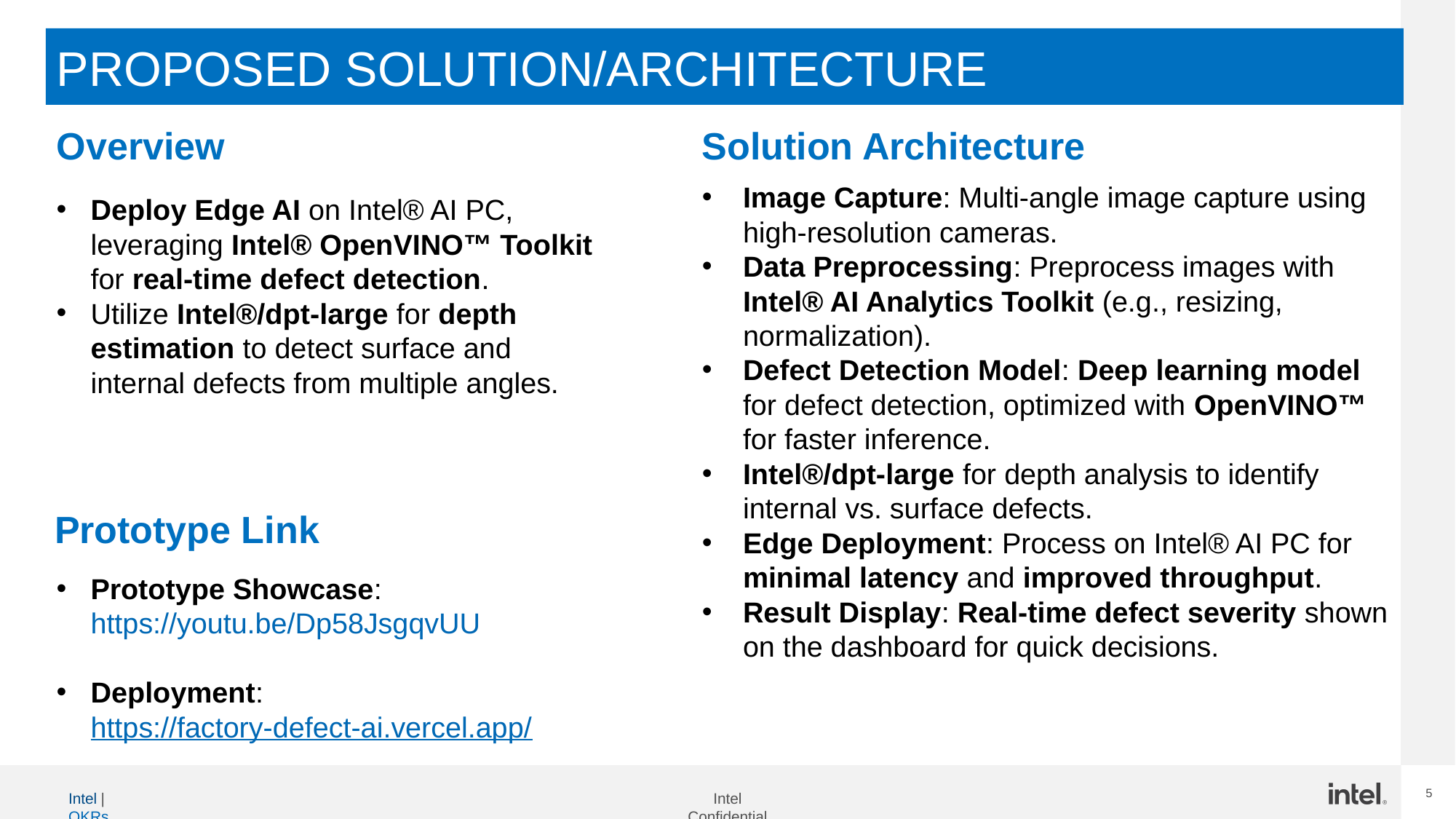

PROPOSED SOLUTION/ARCHITECTURE
Solution Architecture
Overview
Image Capture: Multi-angle image capture using high-resolution cameras.
Data Preprocessing: Preprocess images with Intel® AI Analytics Toolkit (e.g., resizing, normalization).
Defect Detection Model: Deep learning model for defect detection, optimized with OpenVINO™ for faster inference.
Intel®/dpt-large for depth analysis to identify internal vs. surface defects.
Edge Deployment: Process on Intel® AI PC for minimal latency and improved throughput.
Result Display: Real-time defect severity shown on the dashboard for quick decisions.
Deploy Edge AI on Intel® AI PC, leveraging Intel® OpenVINO™ Toolkit for real-time defect detection.
Utilize Intel®/dpt-large for depth estimation to detect surface and internal defects from multiple angles.
Prototype Link
Prototype Showcase: https://youtu.be/Dp58JsgqvUU
Deployment: https://factory-defect-ai.vercel.app/